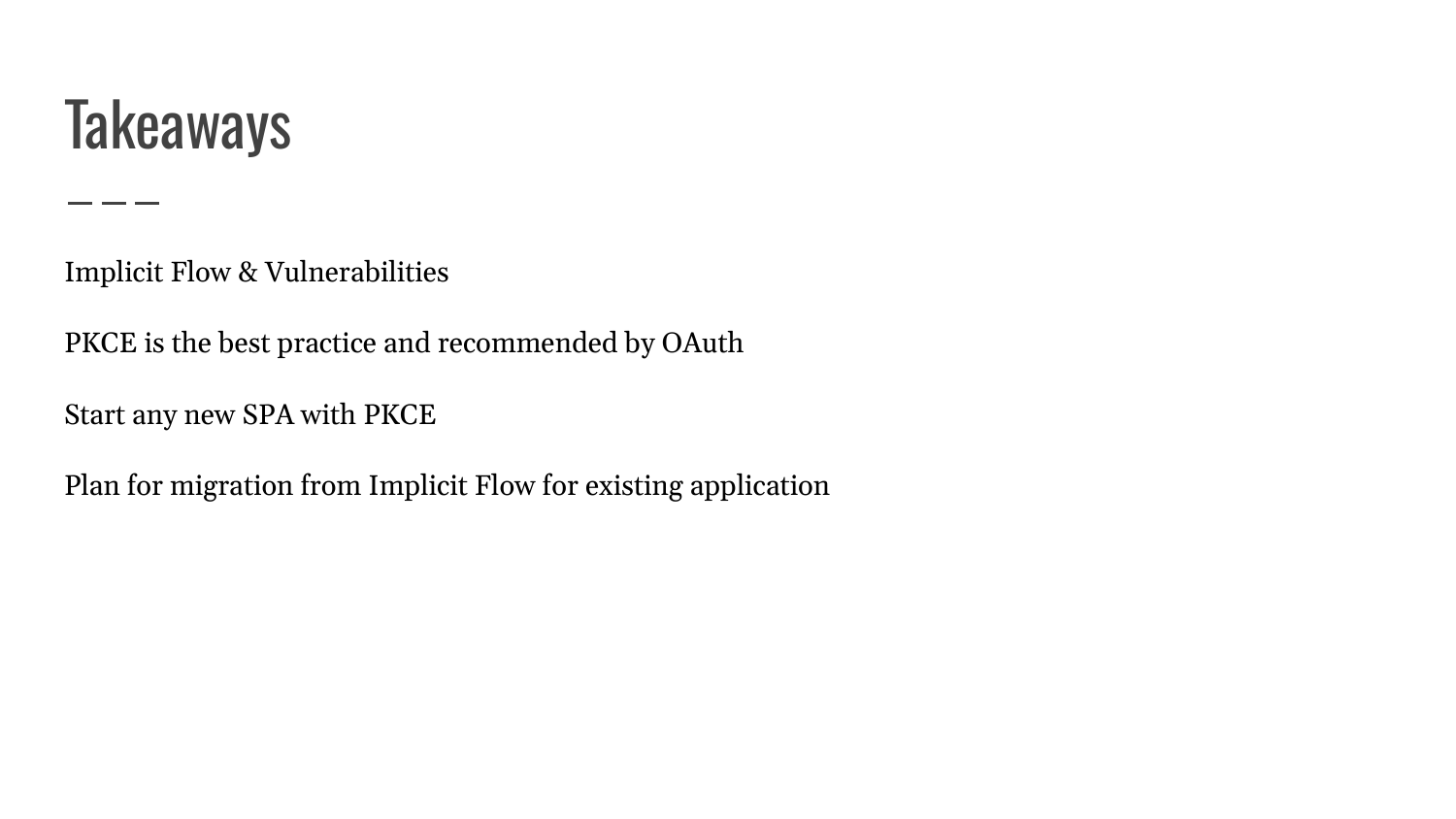

# Takeaways
Implicit Flow & Vulnerabilities
PKCE is the best practice and recommended by OAuth
Start any new SPA with PKCE
Plan for migration from Implicit Flow for existing application